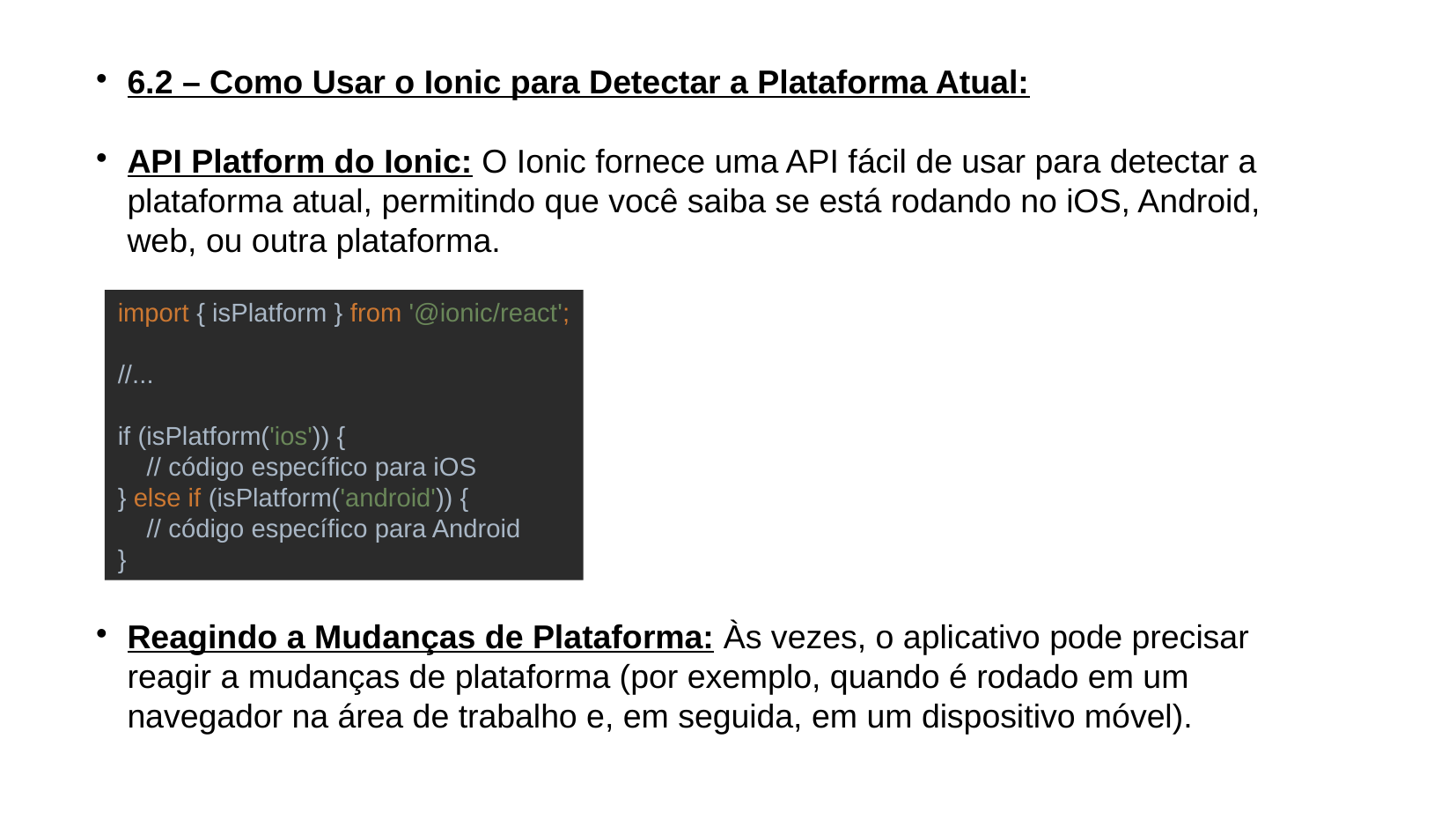

6.2 – Como Usar o Ionic para Detectar a Plataforma Atual:

API Platform do Ionic: O Ionic fornece uma API fácil de usar para detectar a plataforma atual, permitindo que você saiba se está rodando no iOS, Android, web, ou outra plataforma.

Reagindo a Mudanças de Plataforma: Às vezes, o aplicativo pode precisar reagir a mudanças de plataforma (por exemplo, quando é rodado em um navegador na área de trabalho e, em seguida, em um dispositivo móvel).

import { isPlatform } from '@ionic/react';
//...
if (isPlatform('ios')) {
    // código específico para iOS
} else if (isPlatform('android')) {
    // código específico para Android
}